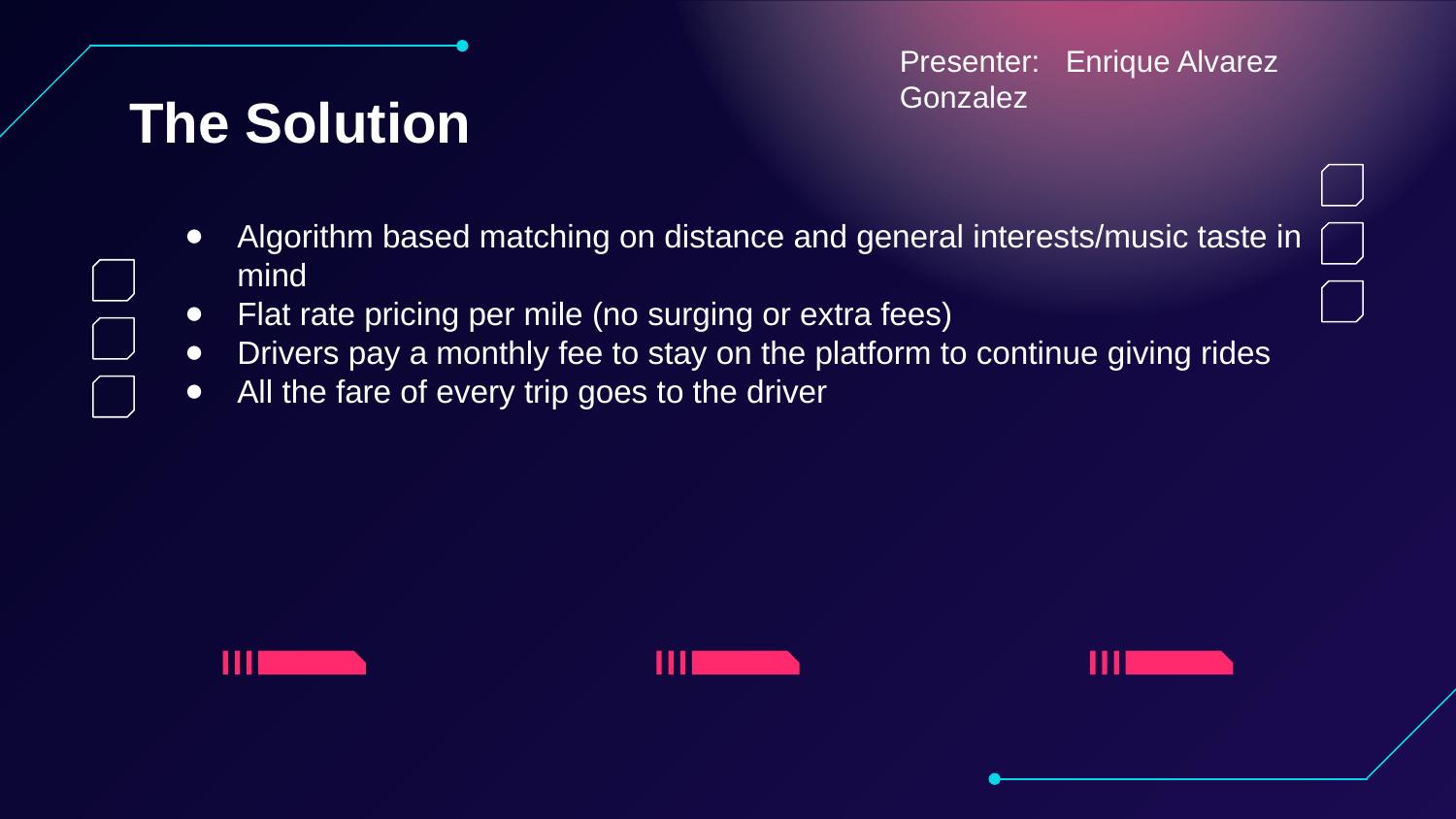

Presenter:   Enrique Alvarez Gonzalez
The Solution
Algorithm based matching on distance and general interests/music taste in mind
Flat rate pricing per mile (no surging or extra fees)
Drivers pay a monthly fee to stay on the platform to continue giving rides
All the fare of every trip goes to the driver